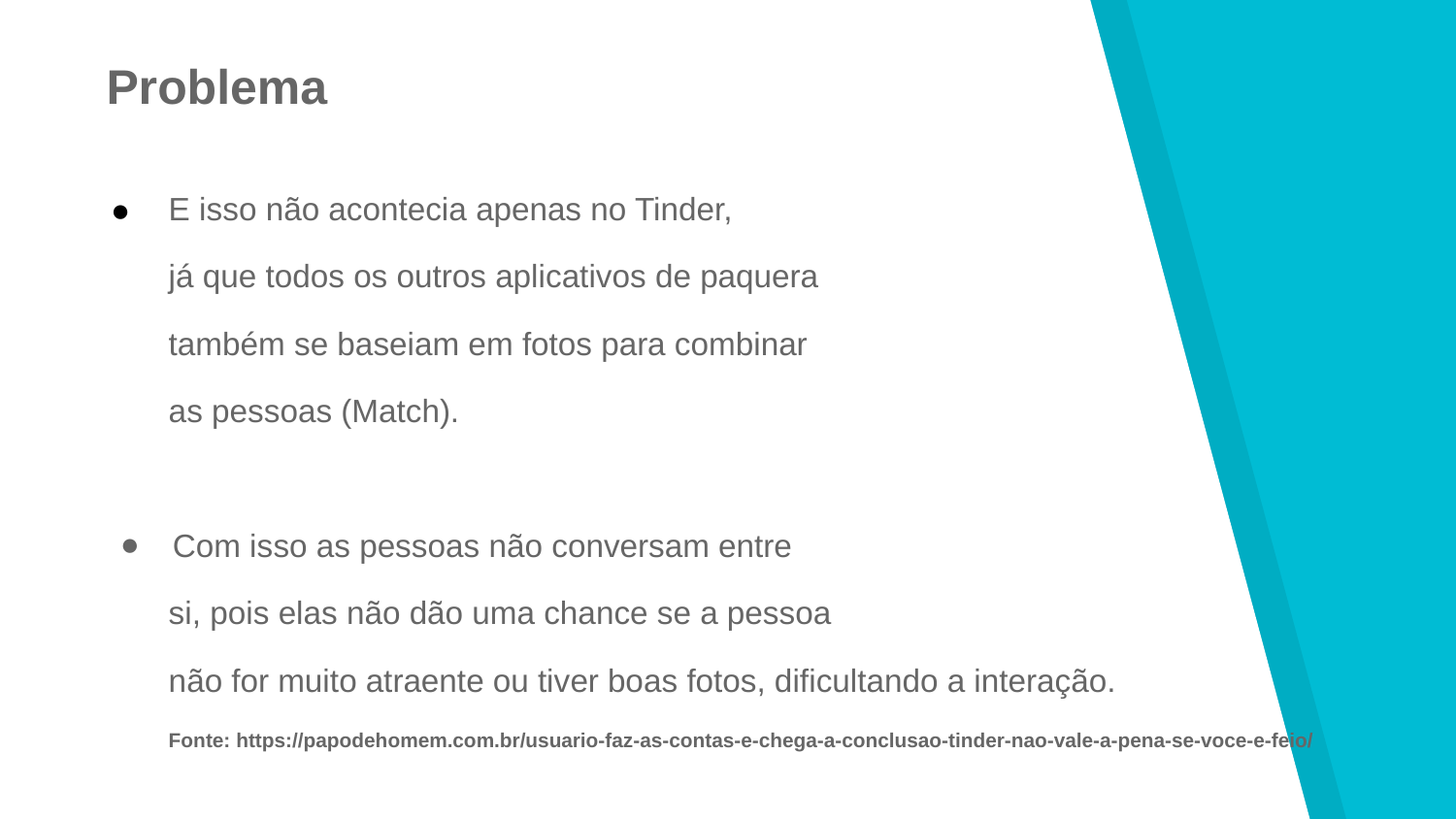

Problema

E isso não acontecia apenas no Tinder,
já que todos os outros aplicativos de paquera
também se baseiam em fotos para combinar
as pessoas (Match).

Com isso as pessoas não conversam entre
si, pois elas não dão uma chance se a pessoa
não for muito atraente ou tiver boas fotos, dificultando a interação.
Fonte: https://papodehomem.com.br/usuario-faz-as-contas-e-chega-a-conclusao-tinder-nao-vale-a-pena-se-voce-e-feio/